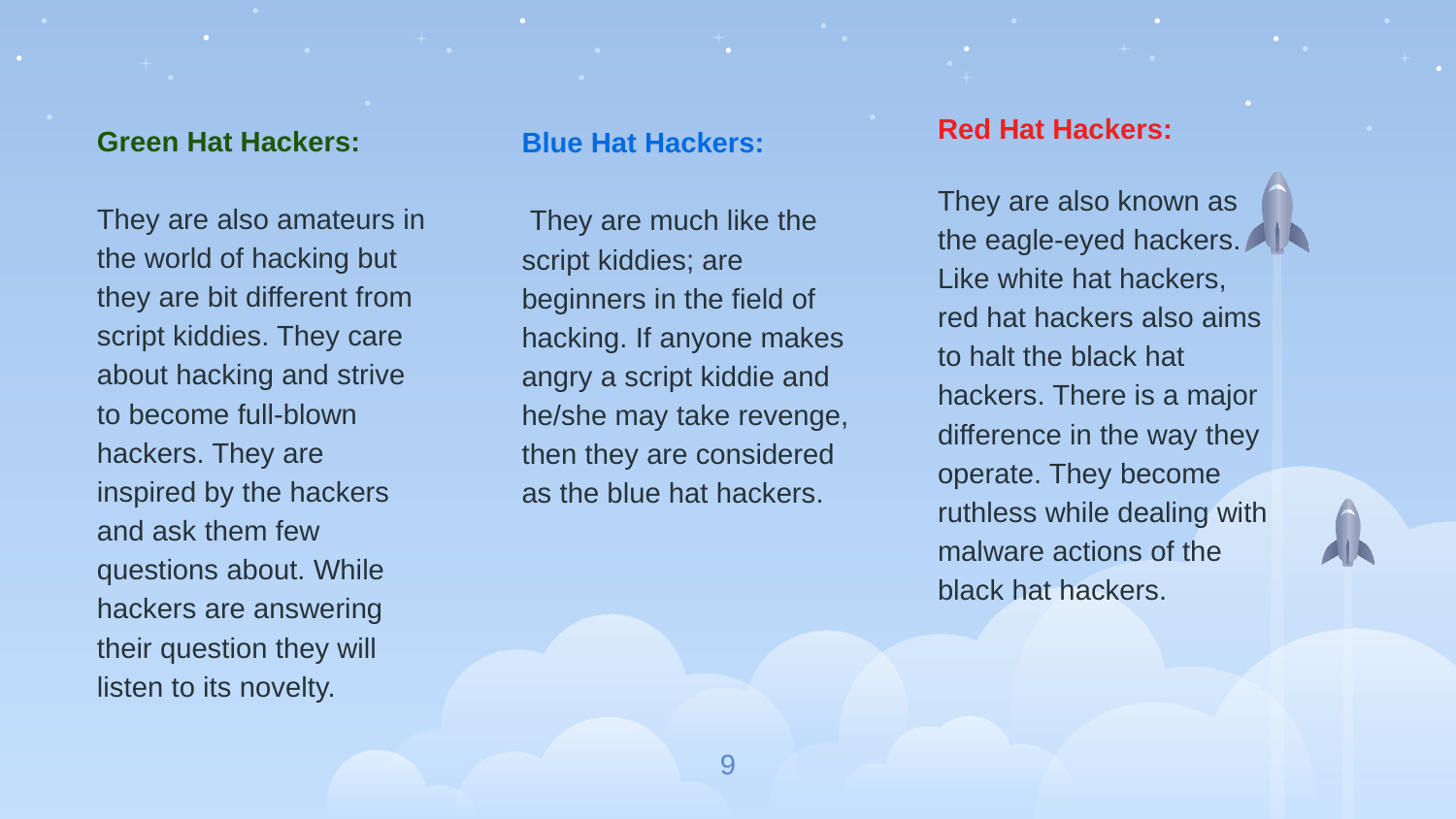

Red Hat Hackers:
They are also known as the eagle-eyed hackers. Like white hat hackers, red hat hackers also aims to halt the black hat hackers. There is a major difference in the way they operate. They become ruthless while dealing with malware actions of the black hat hackers.
Green Hat Hackers:

They are also amateurs in the world of hacking but they are bit different from script kiddies. They care about hacking and strive to become full-blown hackers. They are inspired by the hackers and ask them few questions about. While hackers are answering their question they will listen to its novelty.

Blue Hat Hackers:

 They are much like the script kiddies; are beginners in the field of hacking. If anyone makes angry a script kiddie and he/she may take revenge, then they are considered as the blue hat hackers.
9